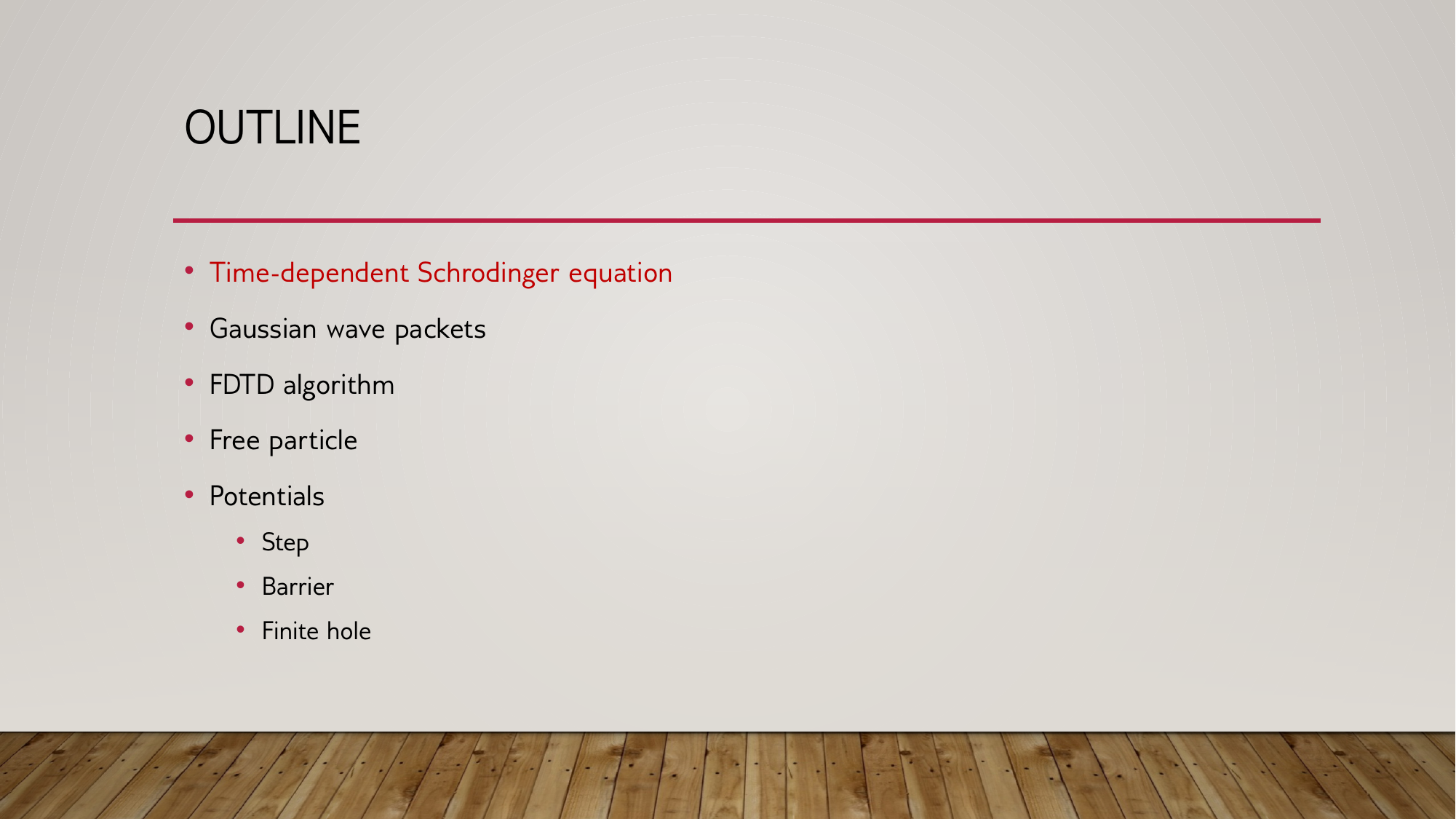

# outline
Time-dependent Schrodinger equation
Gaussian wave packets
FDTD algorithm
Free particle
Potentials
Step
Barrier
Finite hole